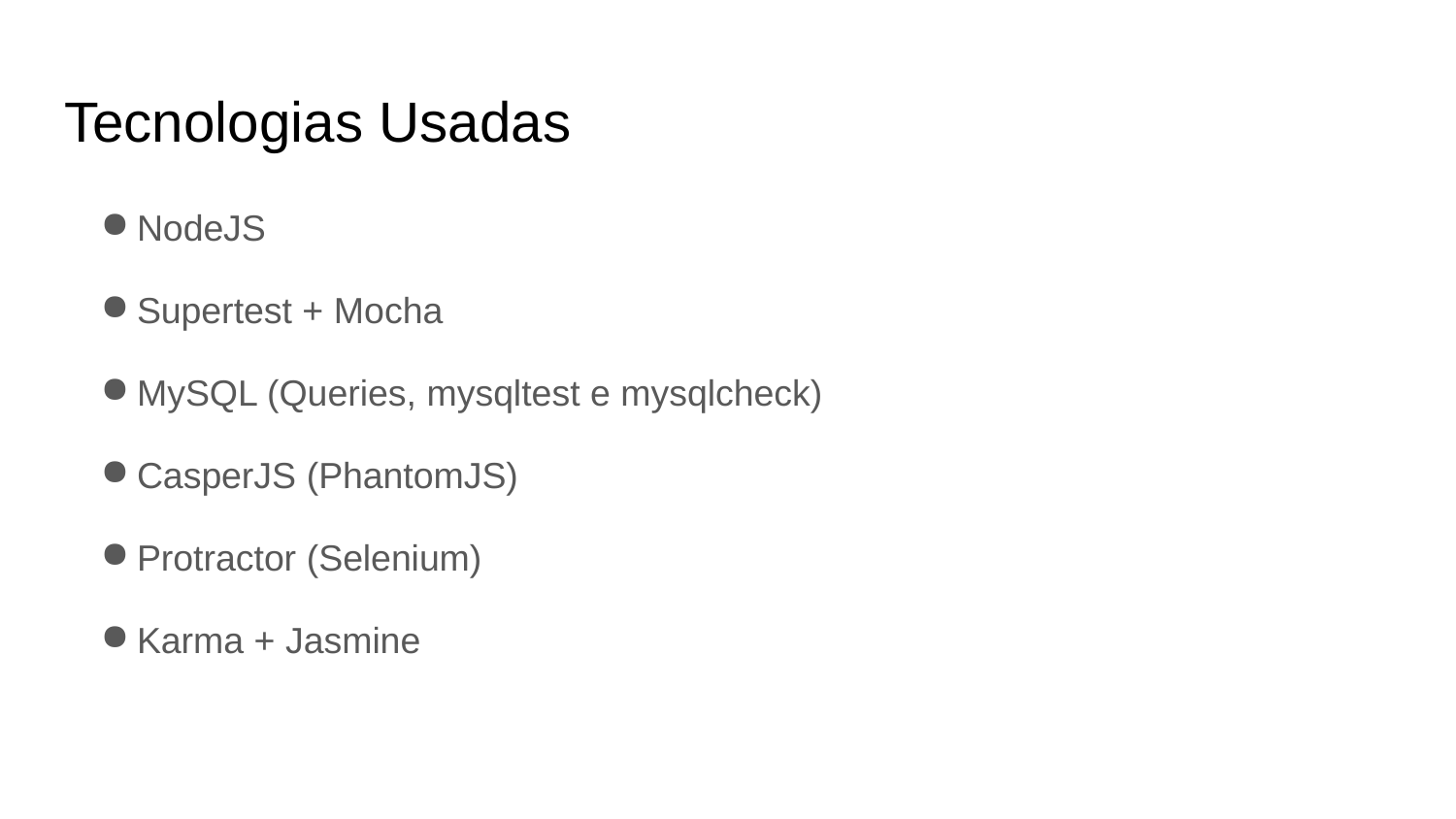

# Tecnologias Usadas
NodeJS
Supertest + Mocha
MySQL (Queries, mysqltest e mysqlcheck)
CasperJS (PhantomJS)
Protractor (Selenium)
Karma + Jasmine